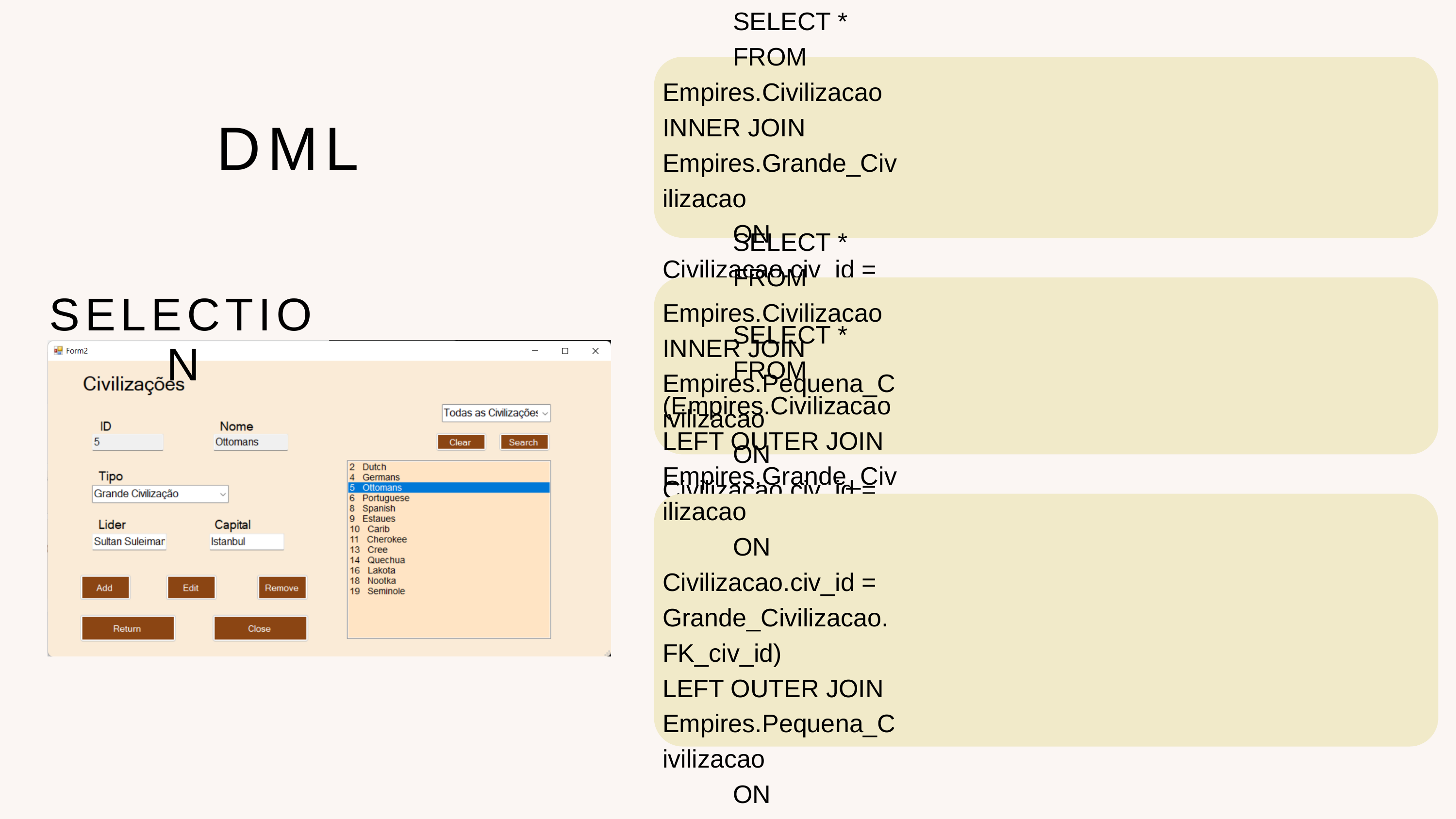

SELECT *
          FROM Empires.Civilizacao INNER JOIN     Empires.Grande_Civilizacao
          ON Civilizacao.civ_id = Grande_Civilizacao.FK_civ_id;
DML

          SELECT *
          FROM Empires.Civilizacao INNER JOIN Empires.Pequena_Civilizacao
          ON Civilizacao.civ_id = Pequena_Civilizacao.FK_civ_id;
SELECTION

          SELECT *
          FROM (Empires.Civilizacao LEFT OUTER JOIN Empires.Grande_Civilizacao
          ON Civilizacao.civ_id = Grande_Civilizacao.FK_civ_id)           LEFT OUTER JOIN Empires.Pequena_Civilizacao
          ON Civilizacao.civ_id = Pequena_Civilizacao.FK_civ_id ;
FUCK THAT